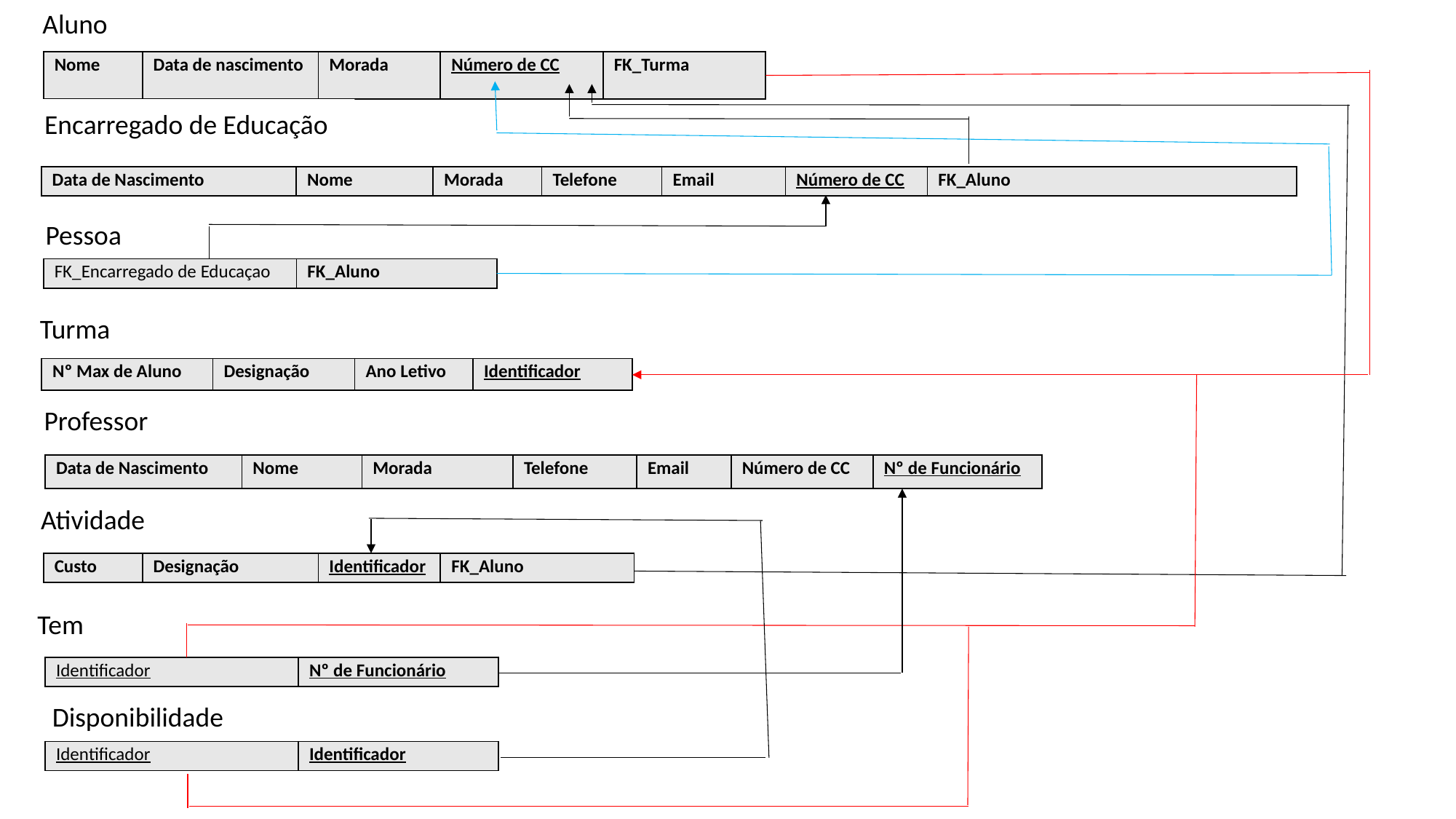

Aluno
| Nome | Data de nascimento | Morada | Número de CC | FK\_Turma |
| --- | --- | --- | --- | --- |
Encarregado de Educação
| Data de Nascimento | Nome | Morada | Telefone | Email | Número de CC | FK\_Aluno |
| --- | --- | --- | --- | --- | --- | --- |
Pessoa
| FK\_Encarregado de Educaçao | FK\_Aluno |
| --- | --- |
Turma
| Nº Max de Aluno | Designação | Ano Letivo | Identificador |
| --- | --- | --- | --- |
Professor
| Data de Nascimento | Nome | Morada | Telefone | Email | Número de CC | Nº de Funcionário |
| --- | --- | --- | --- | --- | --- | --- |
Atividade
| Custo | Designação | Identificador | FK\_Aluno |
| --- | --- | --- | --- |
Tem
| Identificador | Nº de Funcionário |
| --- | --- |
Disponibilidade
| Identificador | Identificador |
| --- | --- |